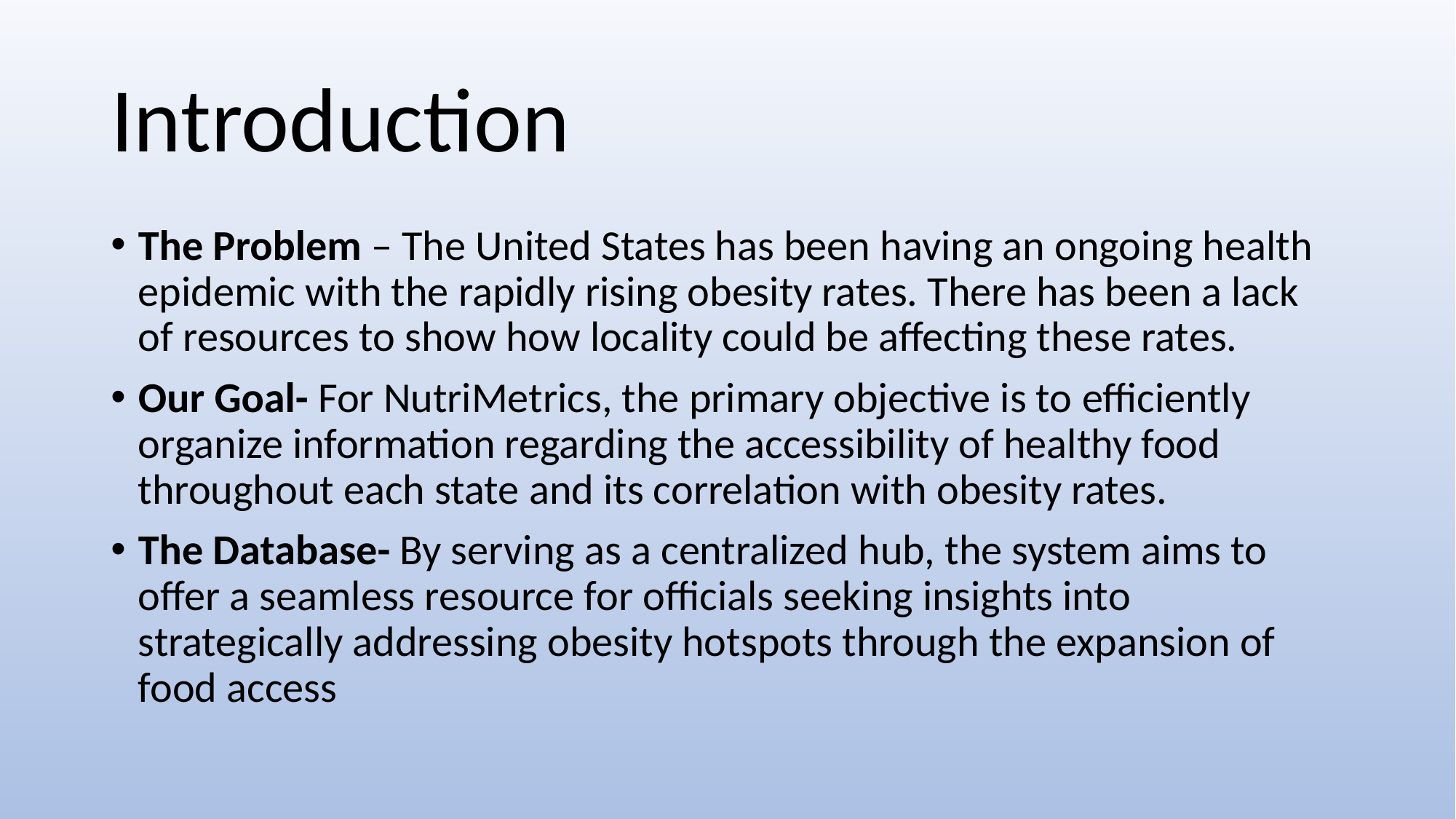

# Introduction
The Problem – The United States has been having an ongoing health epidemic with the rapidly rising obesity rates. There has been a lack of resources to show how locality could be affecting these rates.
Our Goal- For NutriMetrics, the primary objective is to efficiently organize information regarding the accessibility of healthy food throughout each state and its correlation with obesity rates.
The Database- By serving as a centralized hub, the system aims to offer a seamless resource for officials seeking insights into strategically addressing obesity hotspots through the expansion of food access